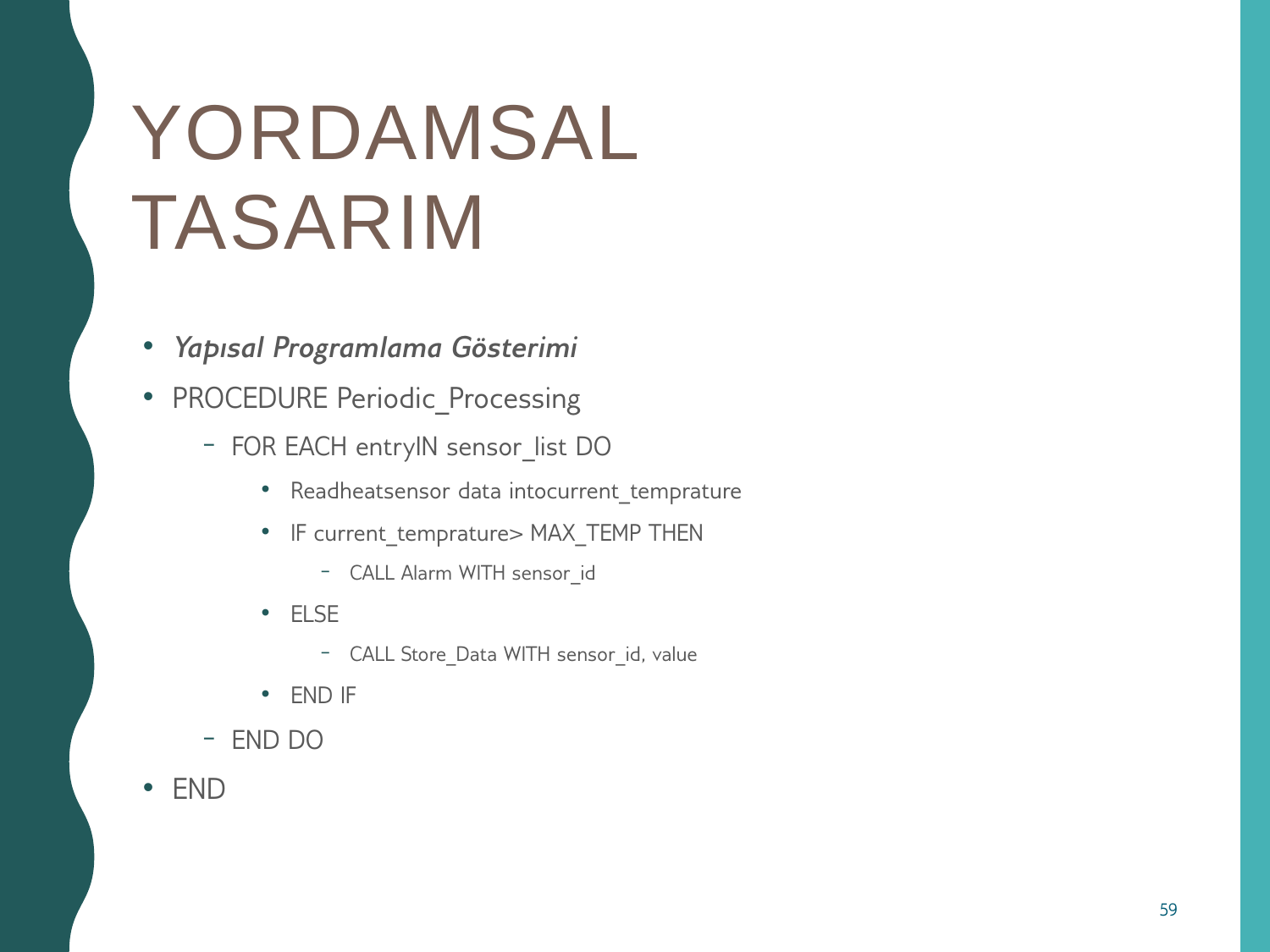

# Yordamsal Tasarım
Yapısal Programlama Gösterimi
PROCEDURE Periodic_Processing
FOR EACH entryIN sensor_list DO
Readheatsensor data intocurrent_temprature
IF current_temprature> MAX_TEMP THEN
CALL Alarm WITH sensor_id
ELSE
CALL Store_Data WITH sensor_id, value
END IF
END DO
END

59